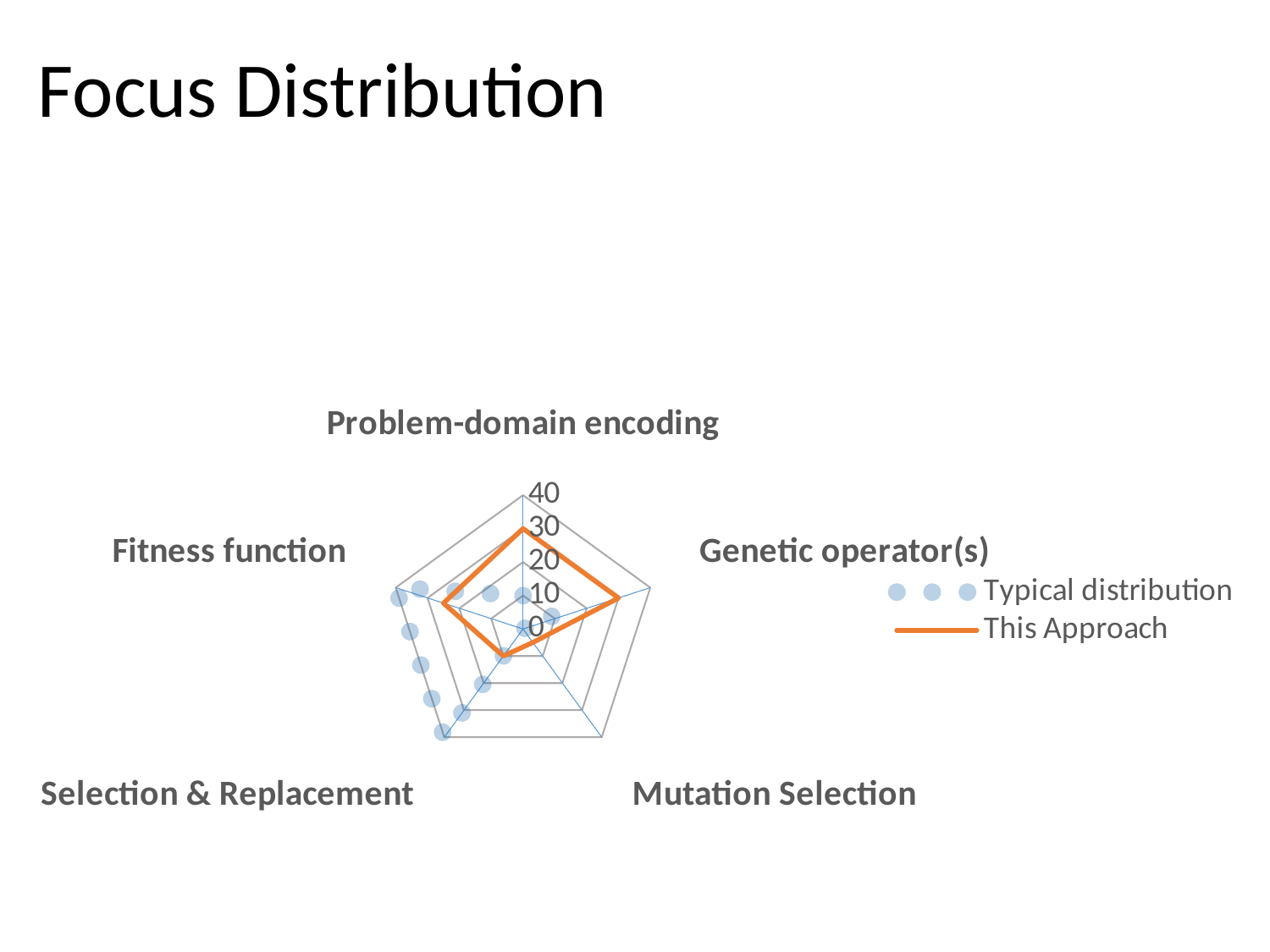

# Focus Distribution

### Chart

| Category | Typical distribution | This Approach |
|---|---|---|
| Problem-domain encoding | 10.0 | 30.0 |
| Genetic operator(s) | 10.0 | 30.0 |
| Mutation Selection | 0.0 | 5.0 |
| Selection & Replacement | 40.0 | 10.0 |
| Fitness function | 40.0 | 25.0 |